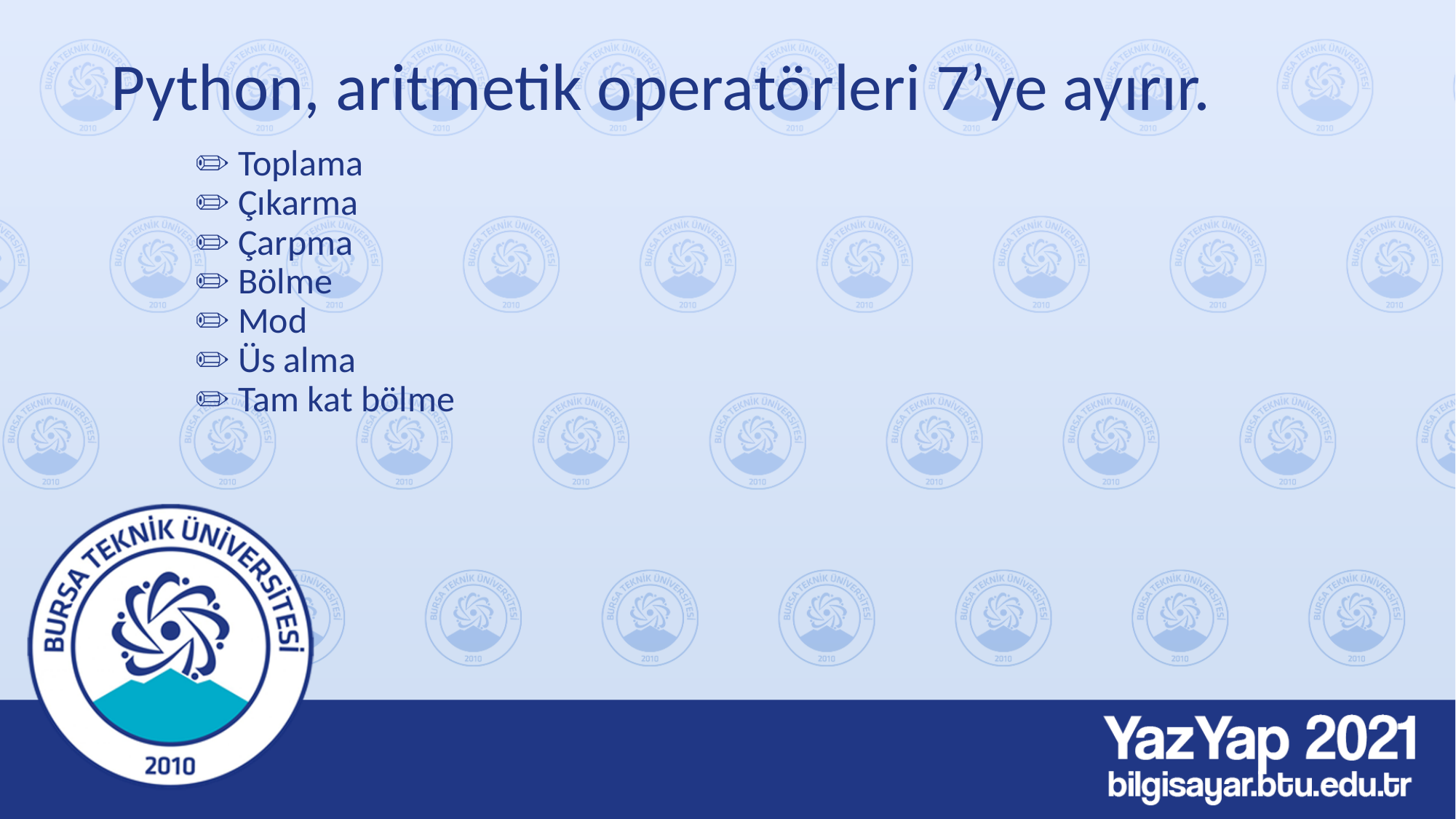

# Python, aritmetik operatörleri 7’ye ayırır.
✏️ Toplama
✏️ Çıkarma
✏️ Çarpma
✏️ Bölme
✏️ Mod
✏️ Üs alma
✏️ Tam kat bölme